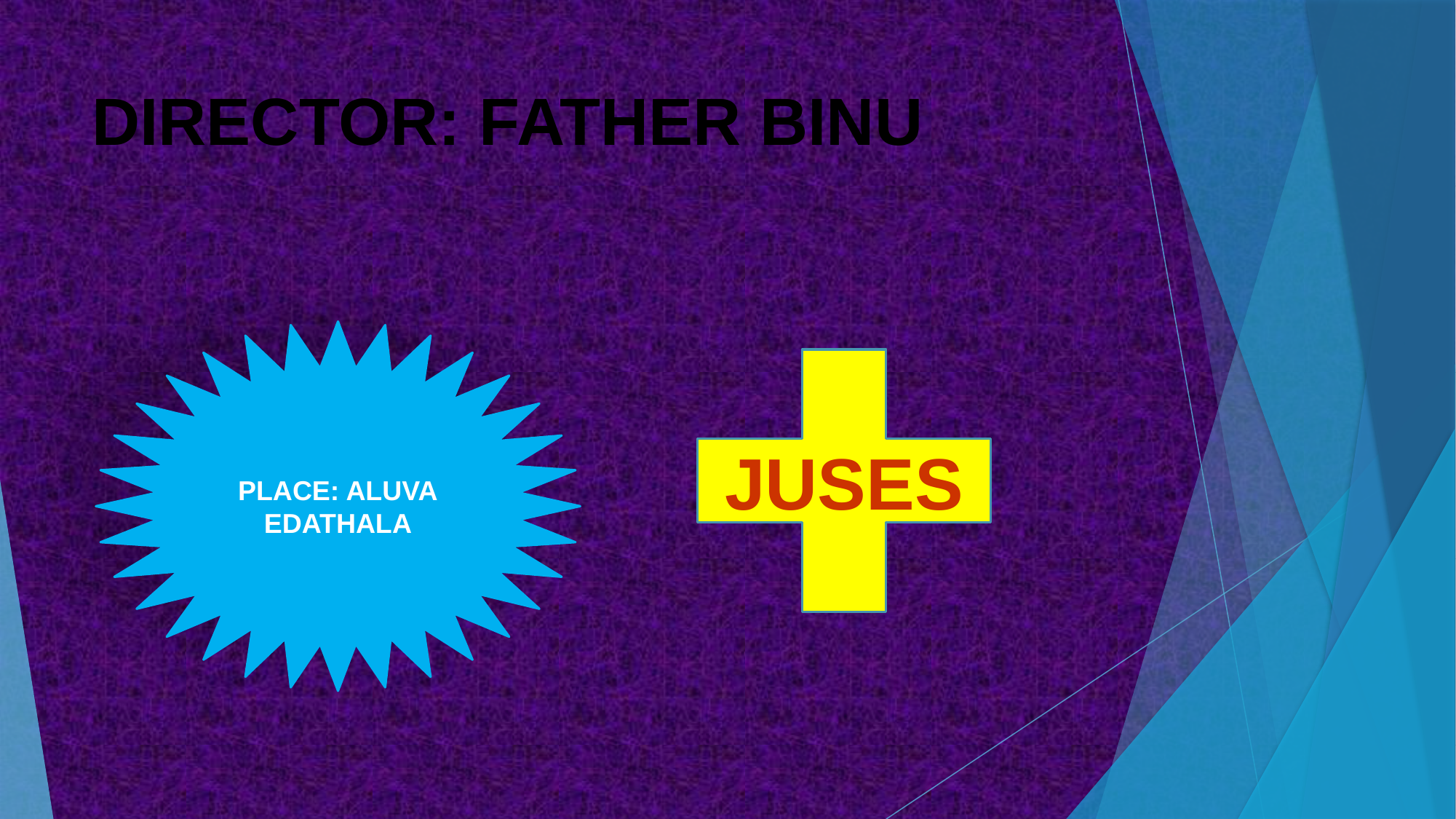

# DIRECTOR: FATHER BINU

JUSES
PLACE: ALUVA
EDATHALA